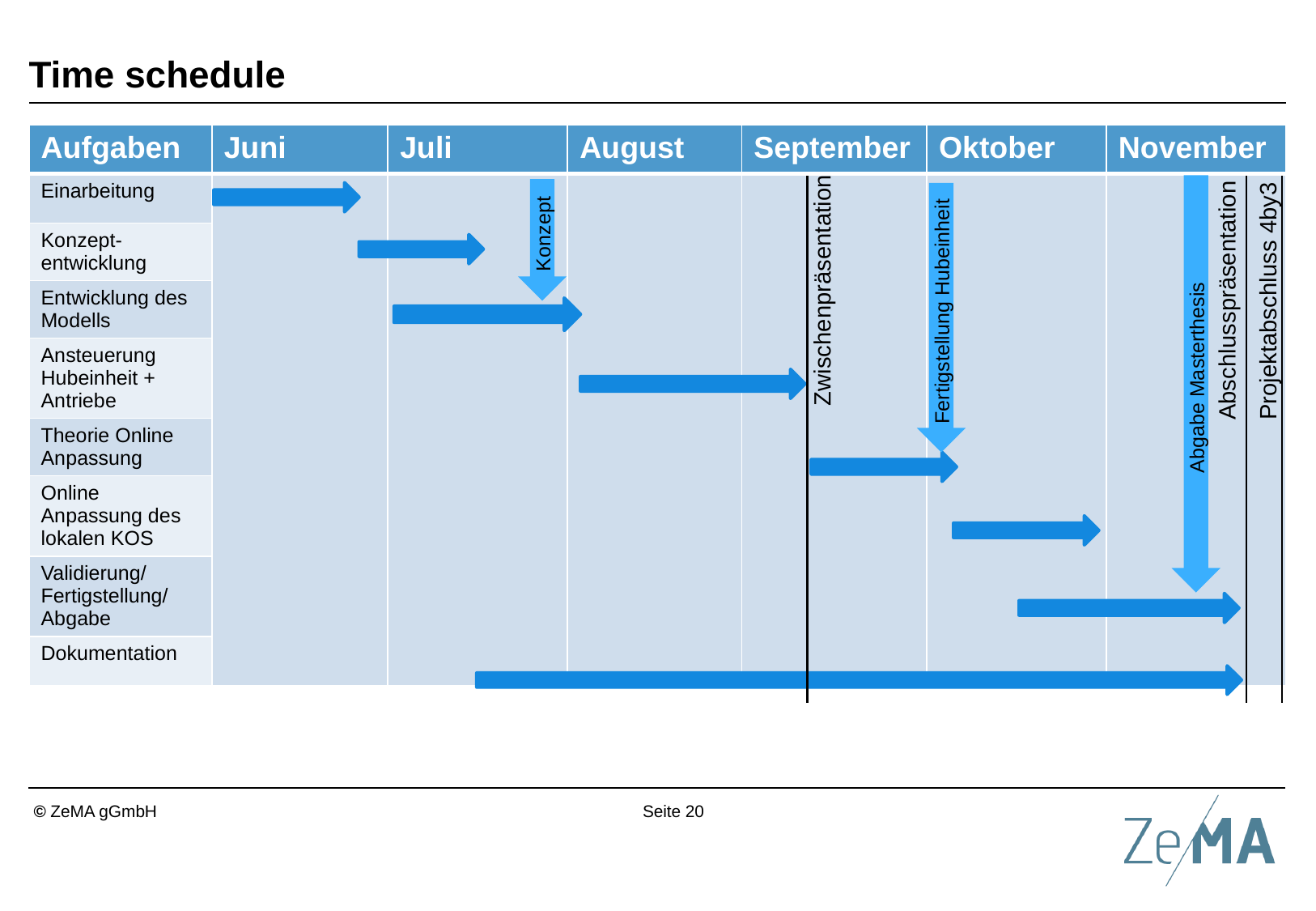

# Time schedule
| Aufgaben | Juni | Juli | August | September | Oktober | November |
| --- | --- | --- | --- | --- | --- | --- |
| Einarbeitung |  |  |  |  |  |  |
| Konzept-entwicklung |  |  |  |  |  |  |
| Entwicklung des Modells |  |  |  |  |  |  |
| Ansteuerung Hubeinheit + Antriebe |  |  |  |  |  |  |
| Theorie Online Anpassung |  |  |  |  |  |  |
| Online Anpassung des lokalen KOS |  |  |  |  |  |  |
| Validierung/ Fertigstellung/ Abgabe |  |  |  |  |  |  |
| Dokumentation |  |  |  |  |  |  |

Konzept
Zwischenpräsentation

Abschlusspräsentation
Projektabschluss 4by3

Fertigstellung Hubeinheit
Abgabe Masterthesis